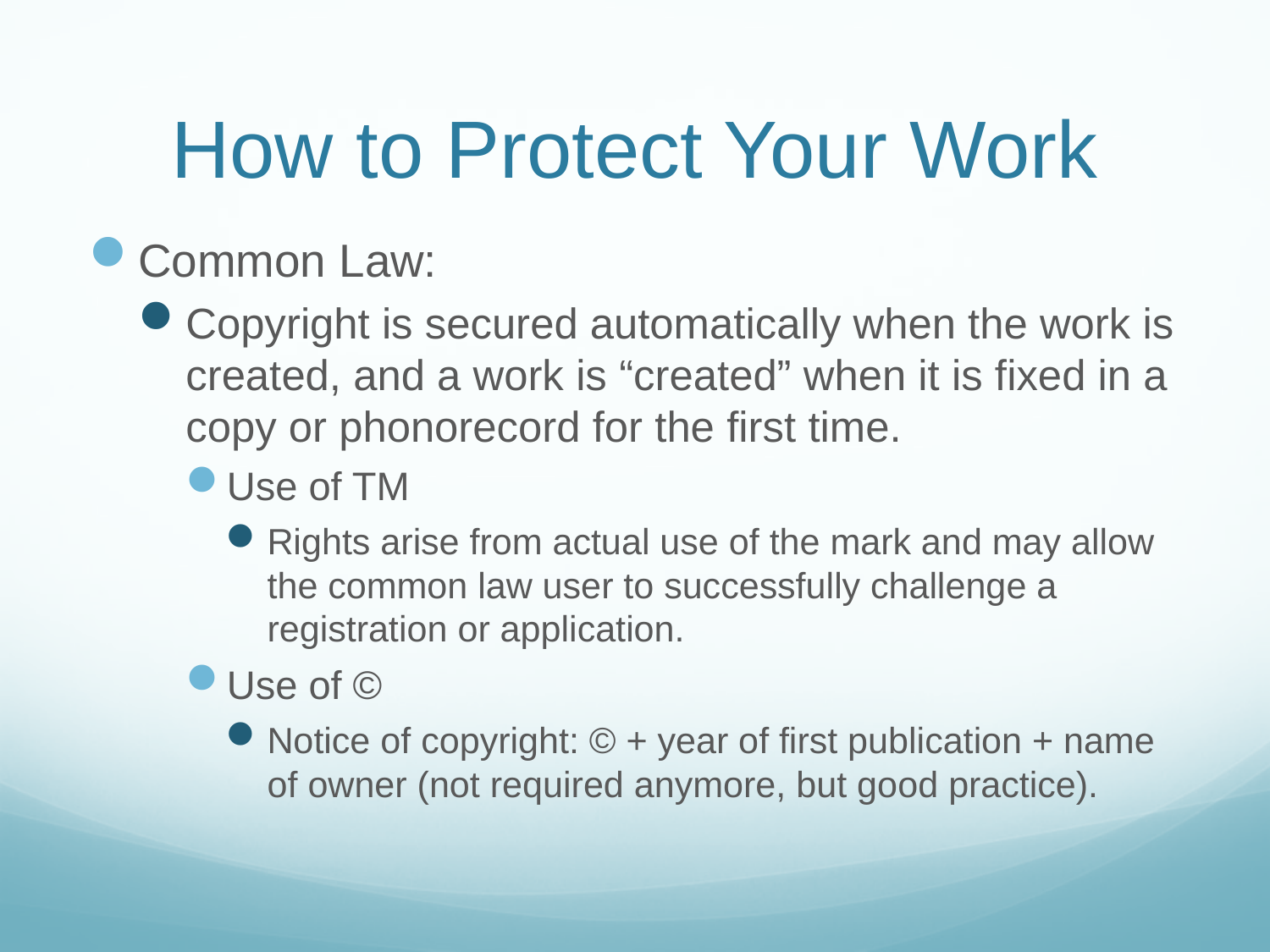

# How to Protect Your Work
Common Law:
Copyright is secured automatically when the work is created, and a work is “created” when it is fixed in a copy or phonorecord for the first time.
Use of TM
Rights arise from actual use of the mark and may allow the common law user to successfully challenge a registration or application.
Use of ©
Notice of copyright: © + year of first publication + name of owner (not required anymore, but good practice).